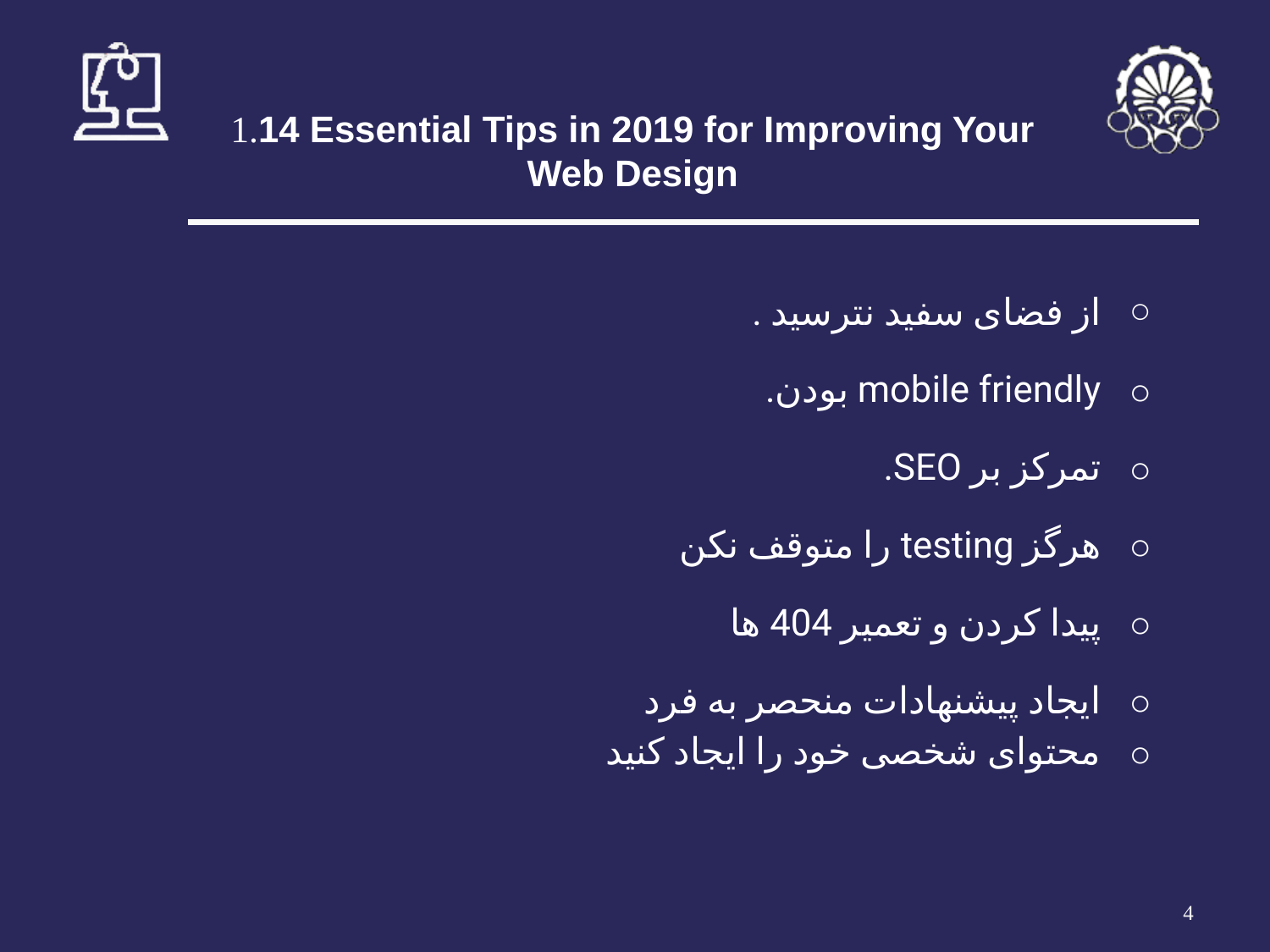

# 1.14 Essential Tips in 2019 for Improving Your Web Design
از فضای سفید نترسید .
mobile friendly بودن.
تمرکز بر SEO.
هرگز testing را متوقف نکن
پیدا کردن و تعمیر 404 ها
ایجاد پیشنهادات منحصر به فرد
محتوای شخصی خود را ایجاد کنید

4